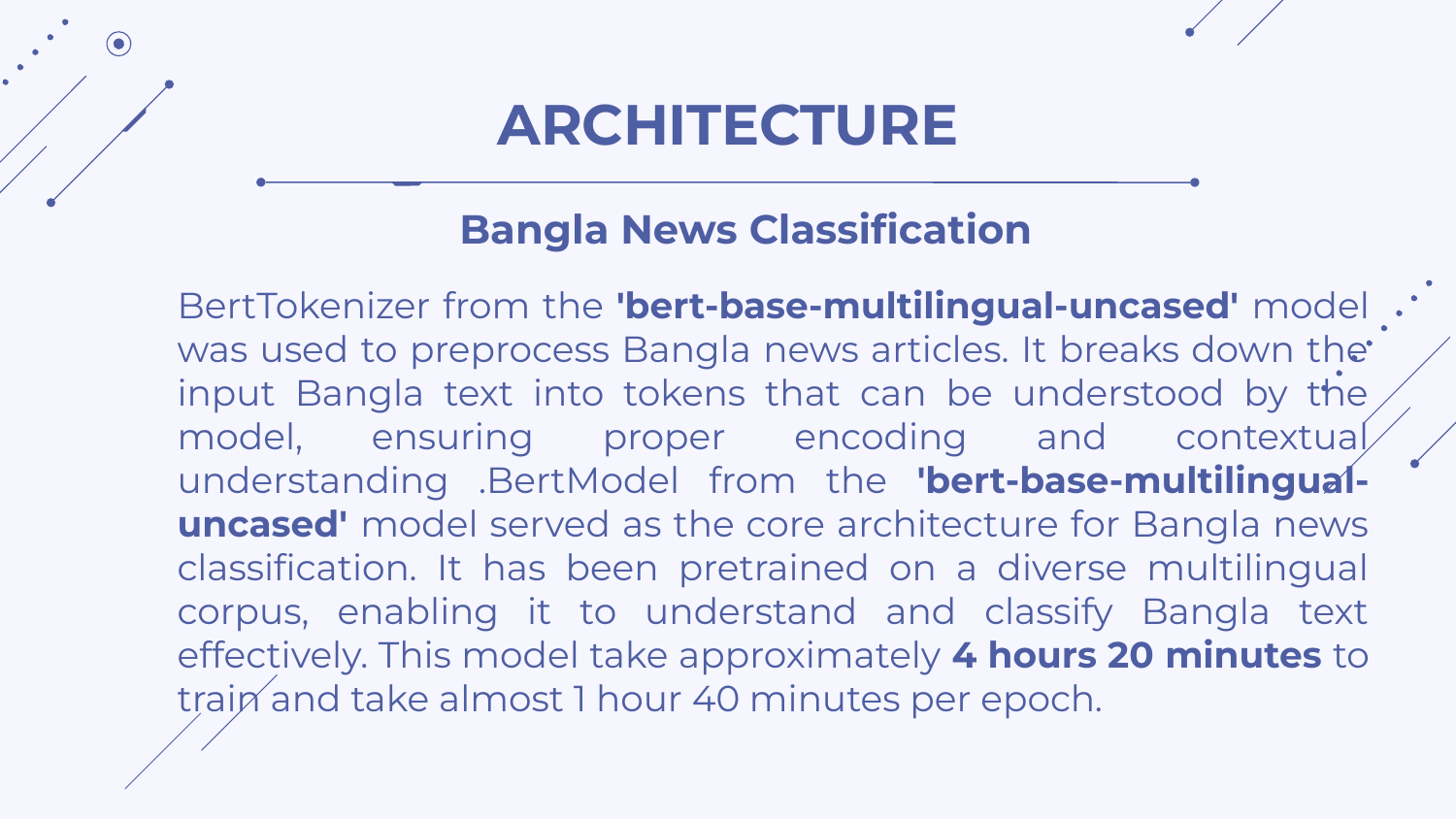

# ARCHITECTURE

Bangla News Classification

BertTokenizer from the 'bert-base-multilingual-uncased' model was used to preprocess Bangla news articles. It breaks down the input Bangla text into tokens that can be understood by the model, ensuring proper encoding and contextual understanding .BertModel from the 'bert-base-multilingual-uncased' model served as the core architecture for Bangla news classification. It has been pretrained on a diverse multilingual corpus, enabling it to understand and classify Bangla text effectively. This model take approximately 4 hours 20 minutes to train and take almost 1 hour 40 minutes per epoch.